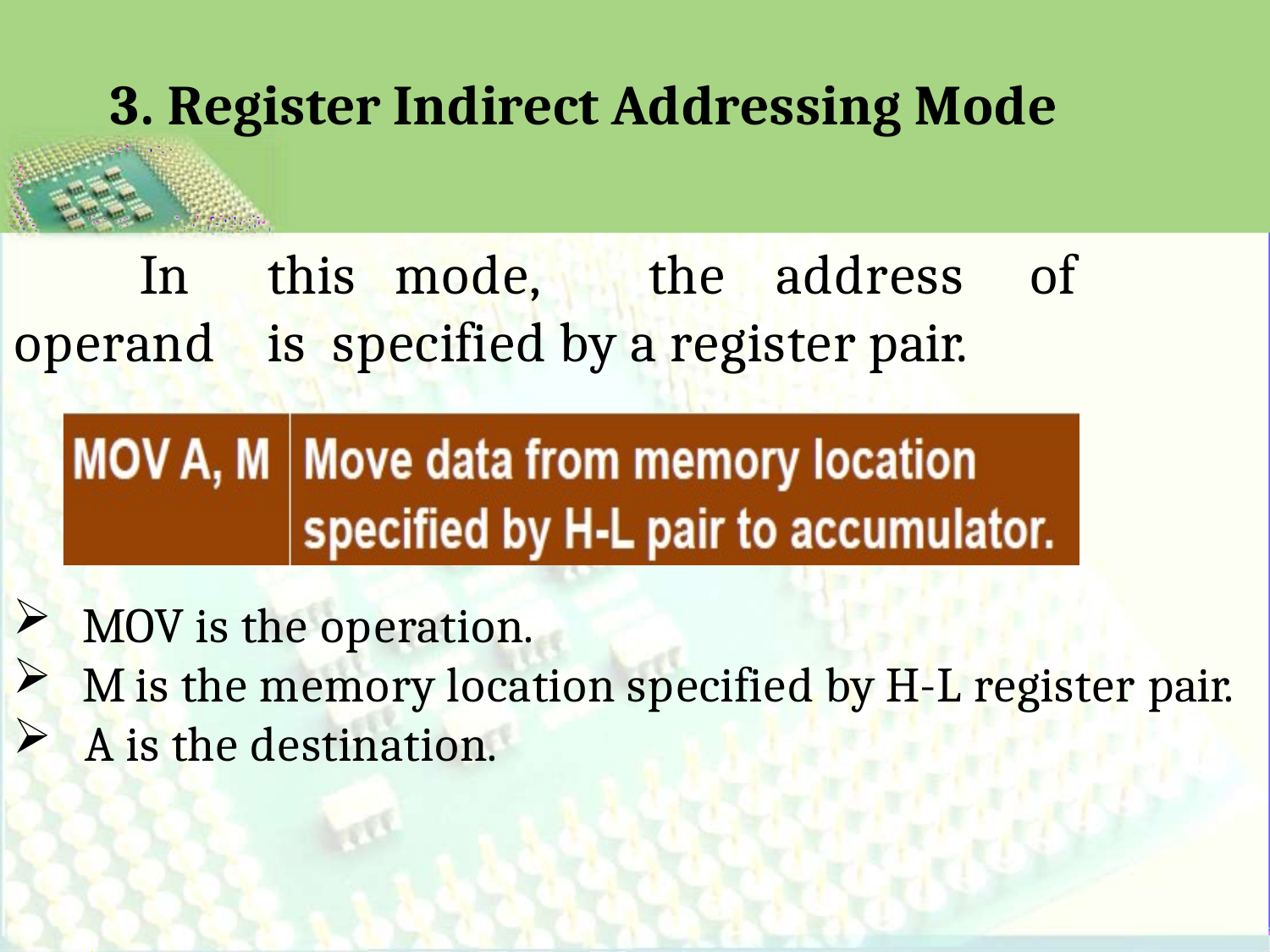

# 3. Register Indirect Addressing Mode
In	this	mode,	the	address	of	operand	is  specified by a register pair.

MOV is the operation.
M is the memory location specified by H-L register pair.
A is the destination.